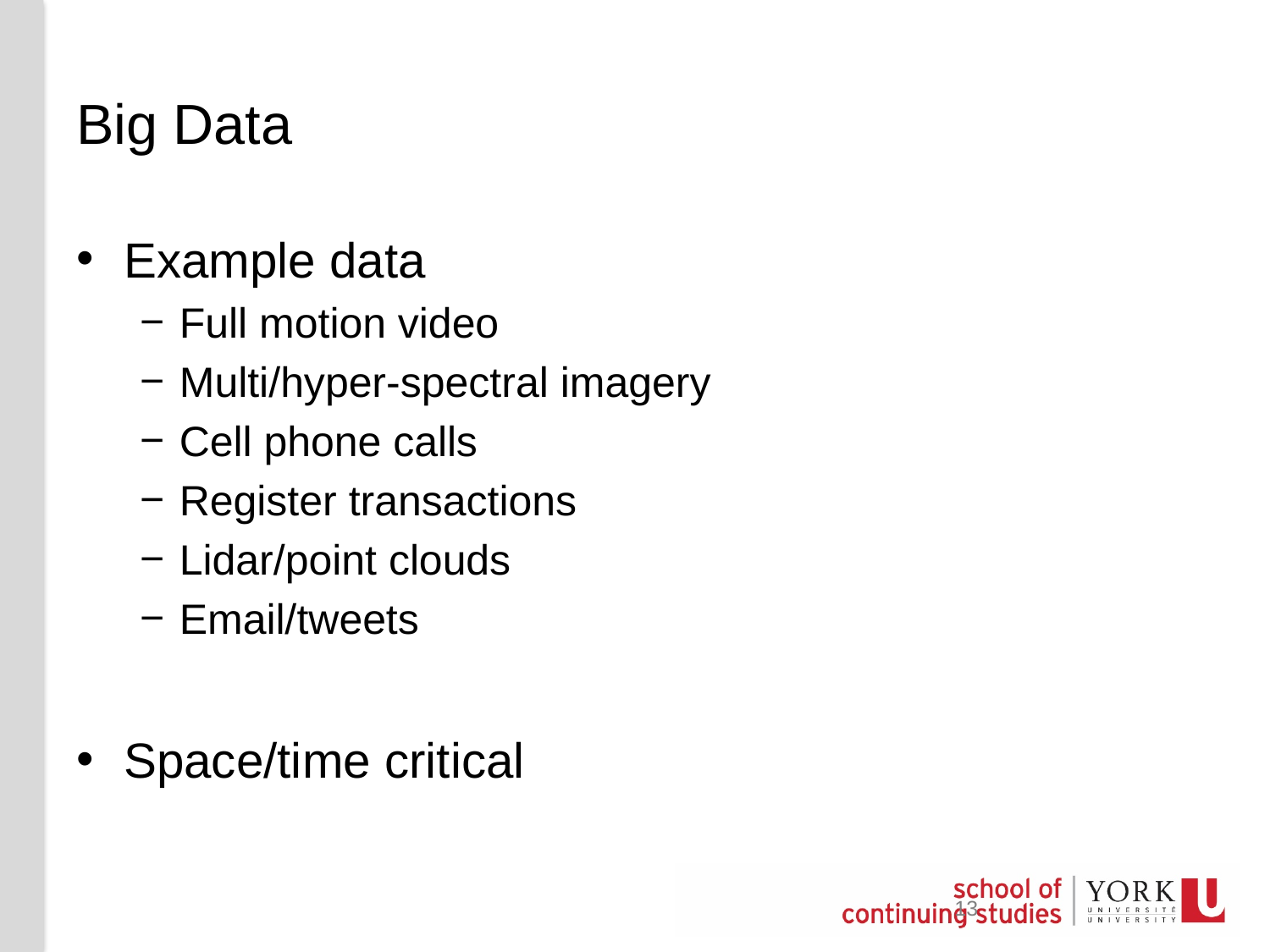

# Big Data
Example data
Full motion video
Multi/hyper-spectral imagery
Cell phone calls
Register transactions
Lidar/point clouds
Email/tweets

Space/time critical
13